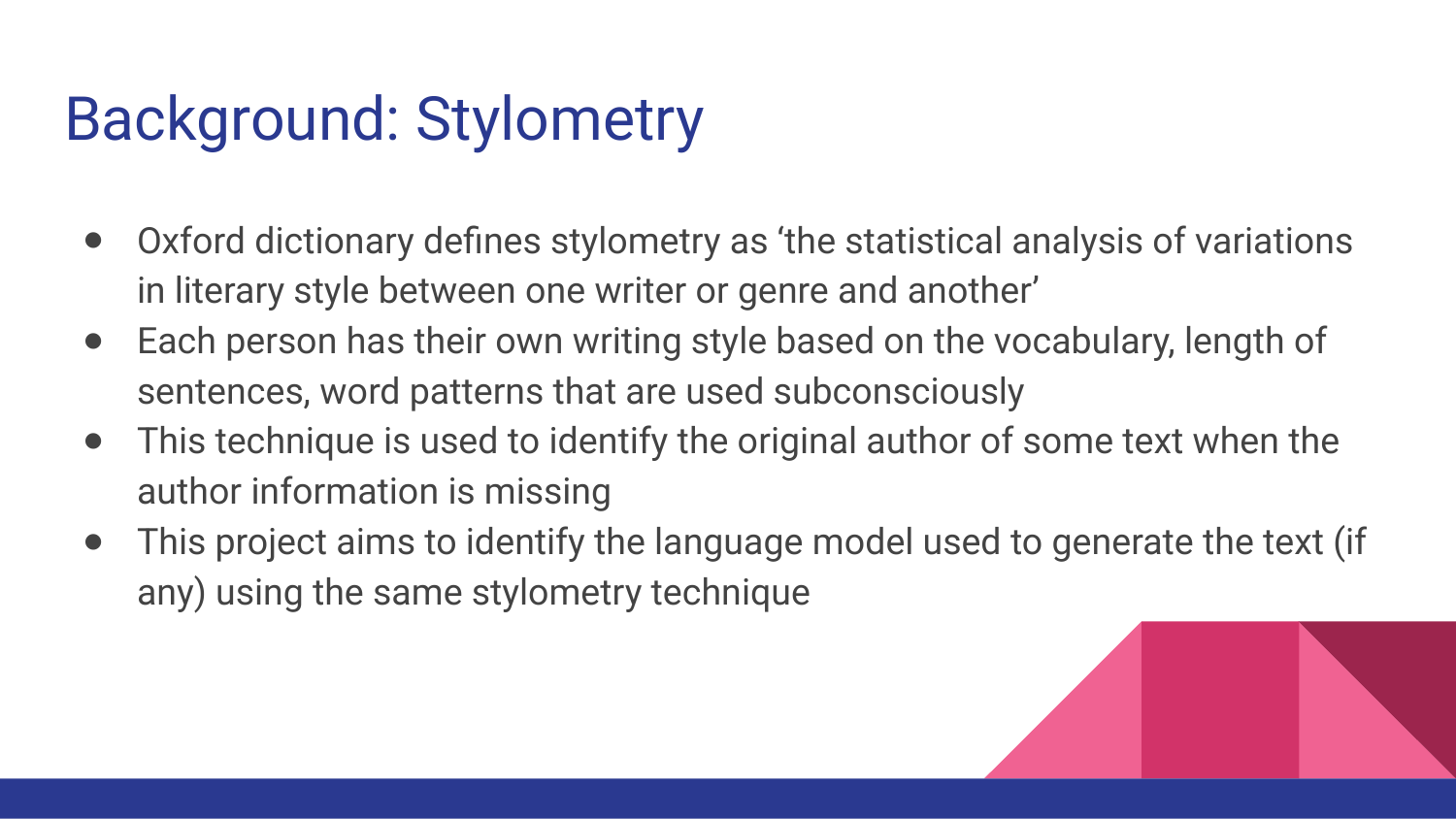

# Background: Stylometry
Oxford dictionary defines stylometry as ‘the statistical analysis of variations in literary style between one writer or genre and another’
Each person has their own writing style based on the vocabulary, length of sentences, word patterns that are used subconsciously
This technique is used to identify the original author of some text when the author information is missing
This project aims to identify the language model used to generate the text (if any) using the same stylometry technique